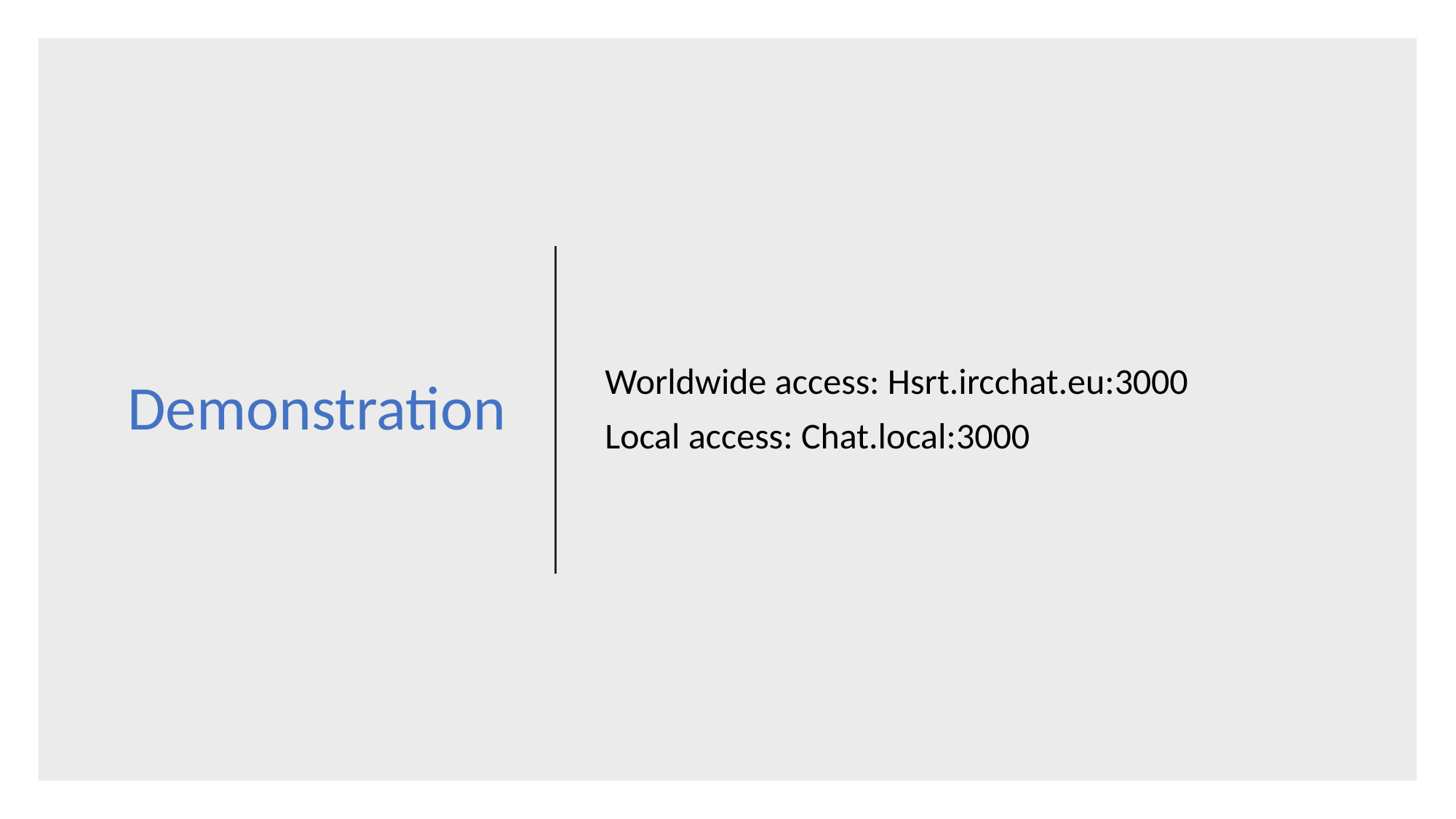

# Demonstration
Worldwide access: Hsrt.ircchat.eu:3000
Local access: Chat.local:3000